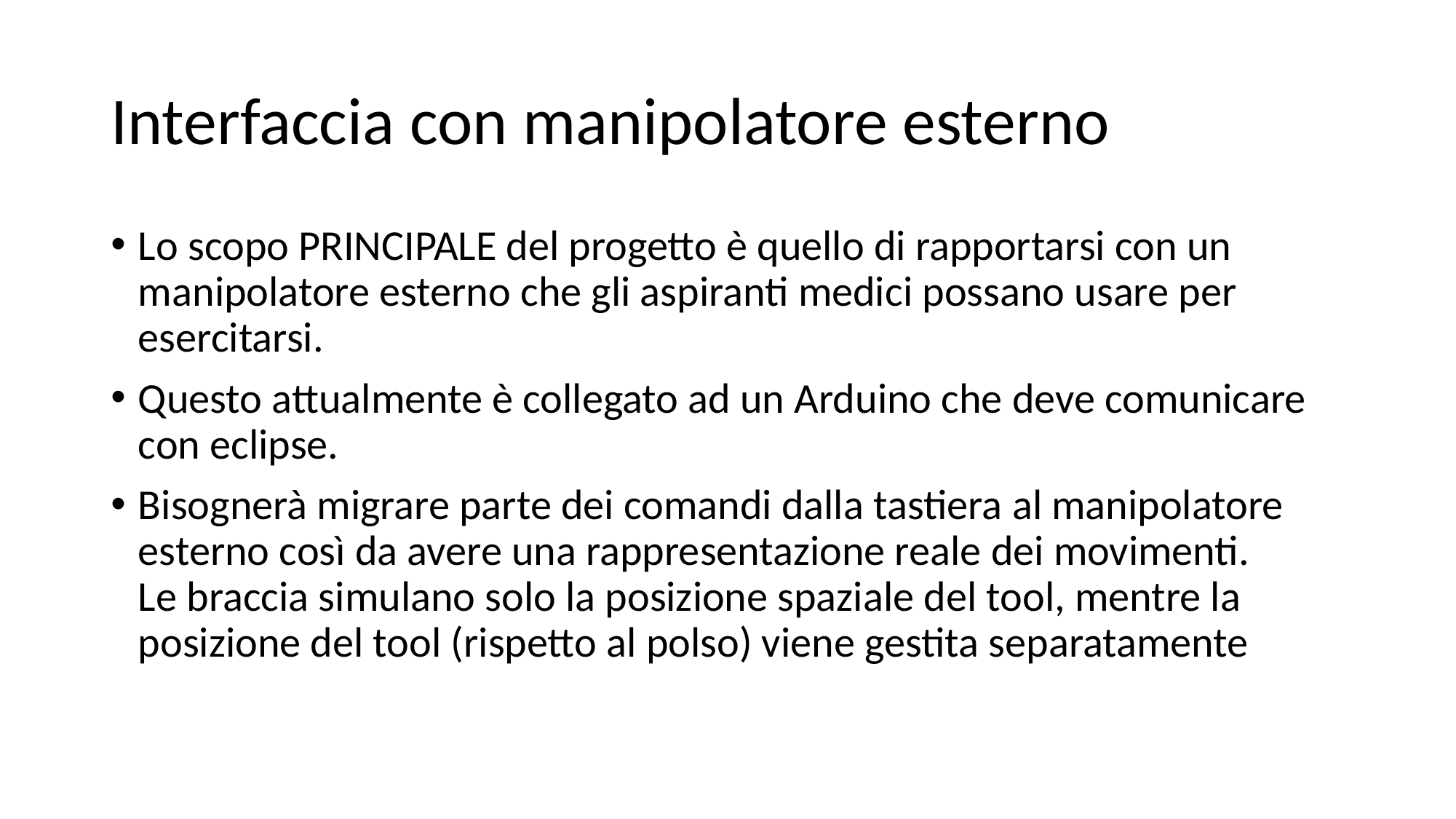

# Interfaccia con manipolatore esterno
Lo scopo PRINCIPALE del progetto è quello di rapportarsi con un manipolatore esterno che gli aspiranti medici possano usare per esercitarsi.
Questo attualmente è collegato ad un Arduino che deve comunicare con eclipse.
Bisognerà migrare parte dei comandi dalla tastiera al manipolatore esterno così da avere una rappresentazione reale dei movimenti.
Le braccia simulano solo la posizione spaziale del tool, mentre la posizione del tool (rispetto al polso) viene gestita separatamente